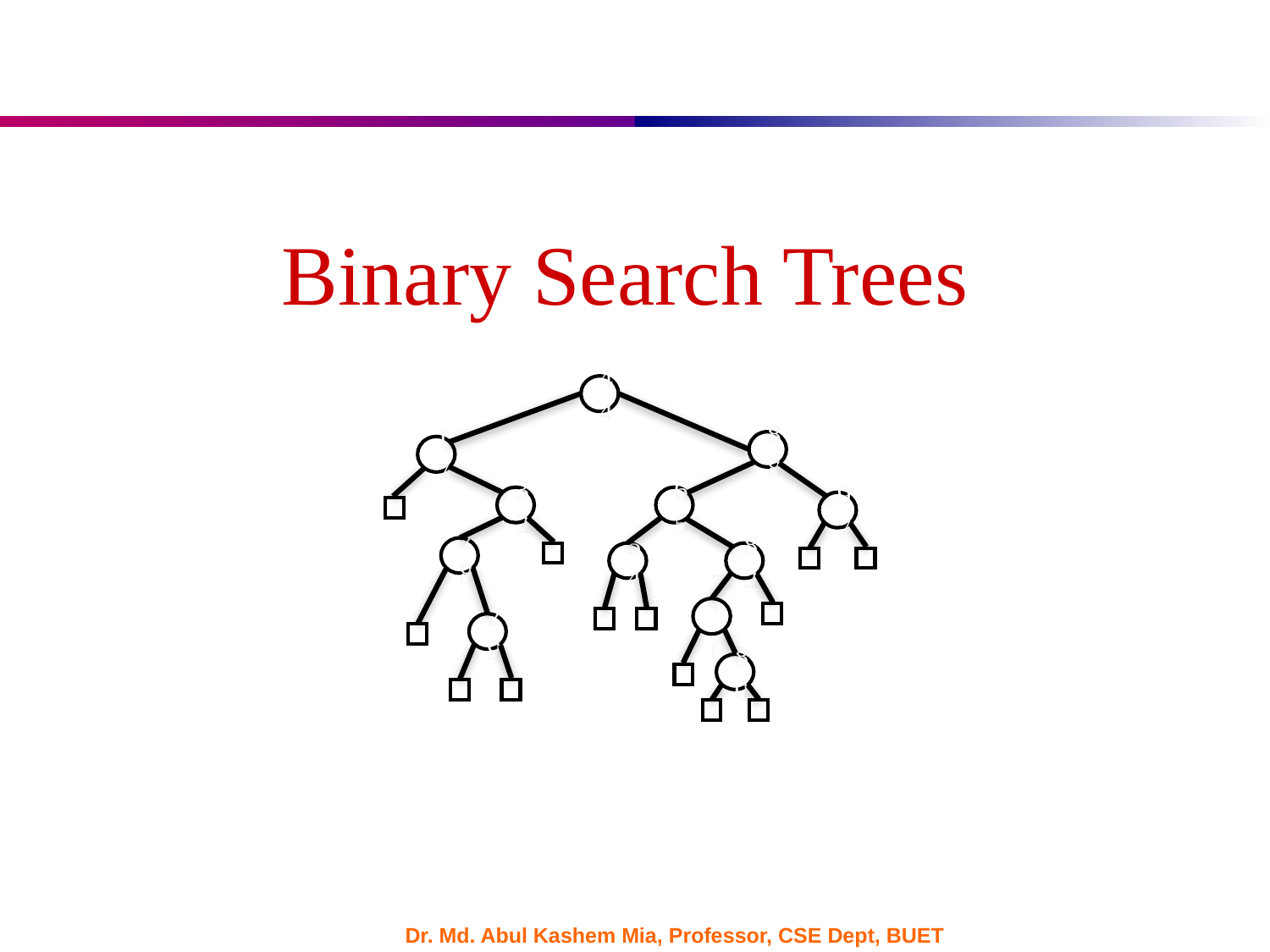

# Binary Search Trees
44
88
17
32
65
97

28

54
82

7`6

29

80